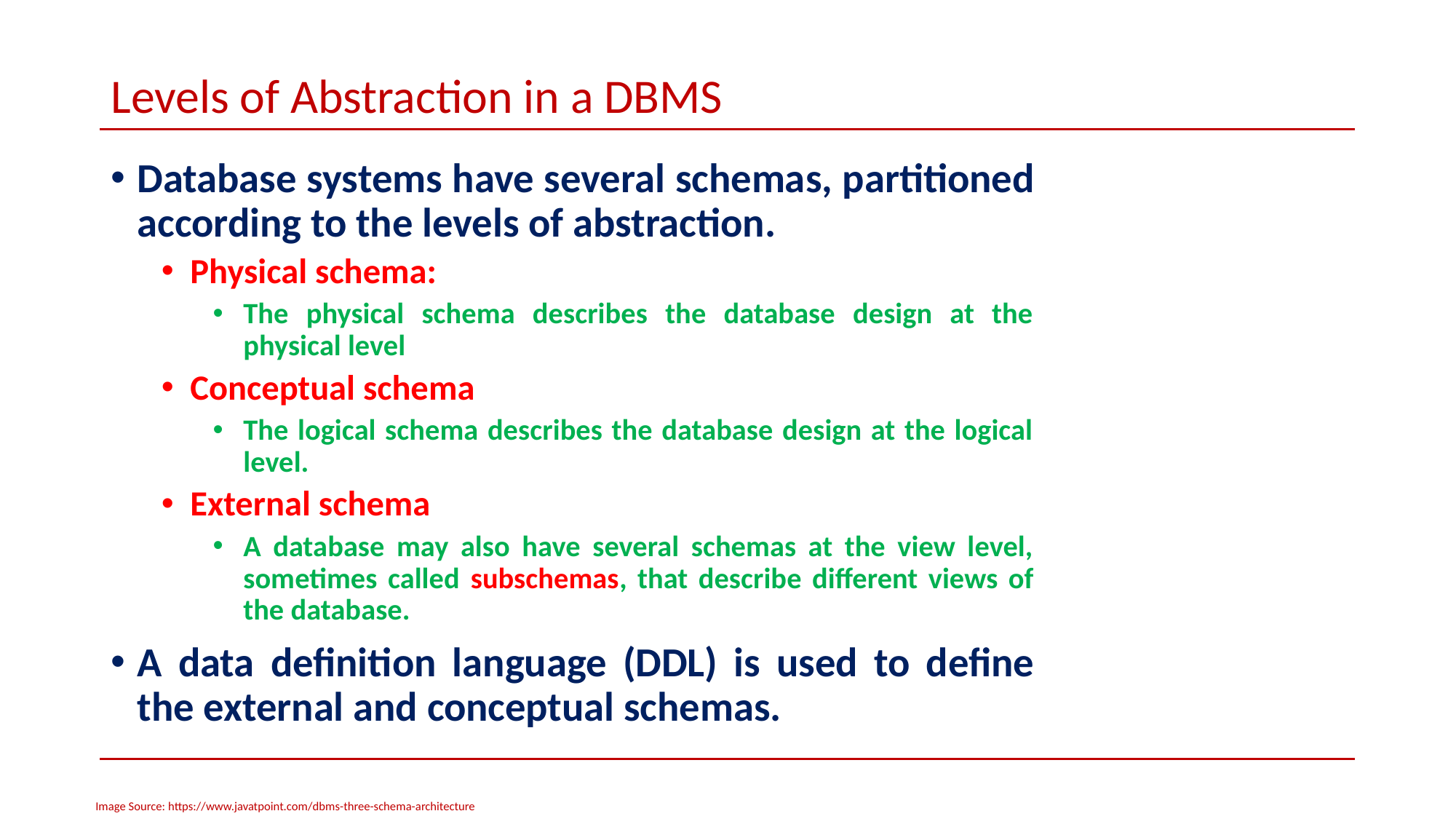

# Levels of Abstraction in a DBMS
Database systems have several schemas, partitioned according to the levels of abstraction.
Physical schema:
The physical schema describes the database design at the physical level
Conceptual schema
The logical schema describes the database design at the logical level.
External schema
A database may also have several schemas at the view level, sometimes called subschemas, that describe different views of the database.
A data definition language (DDL) is used to define the external and conceptual schemas.

Image Source: https://www.javatpoint.com/dbms-three-schema-architecture